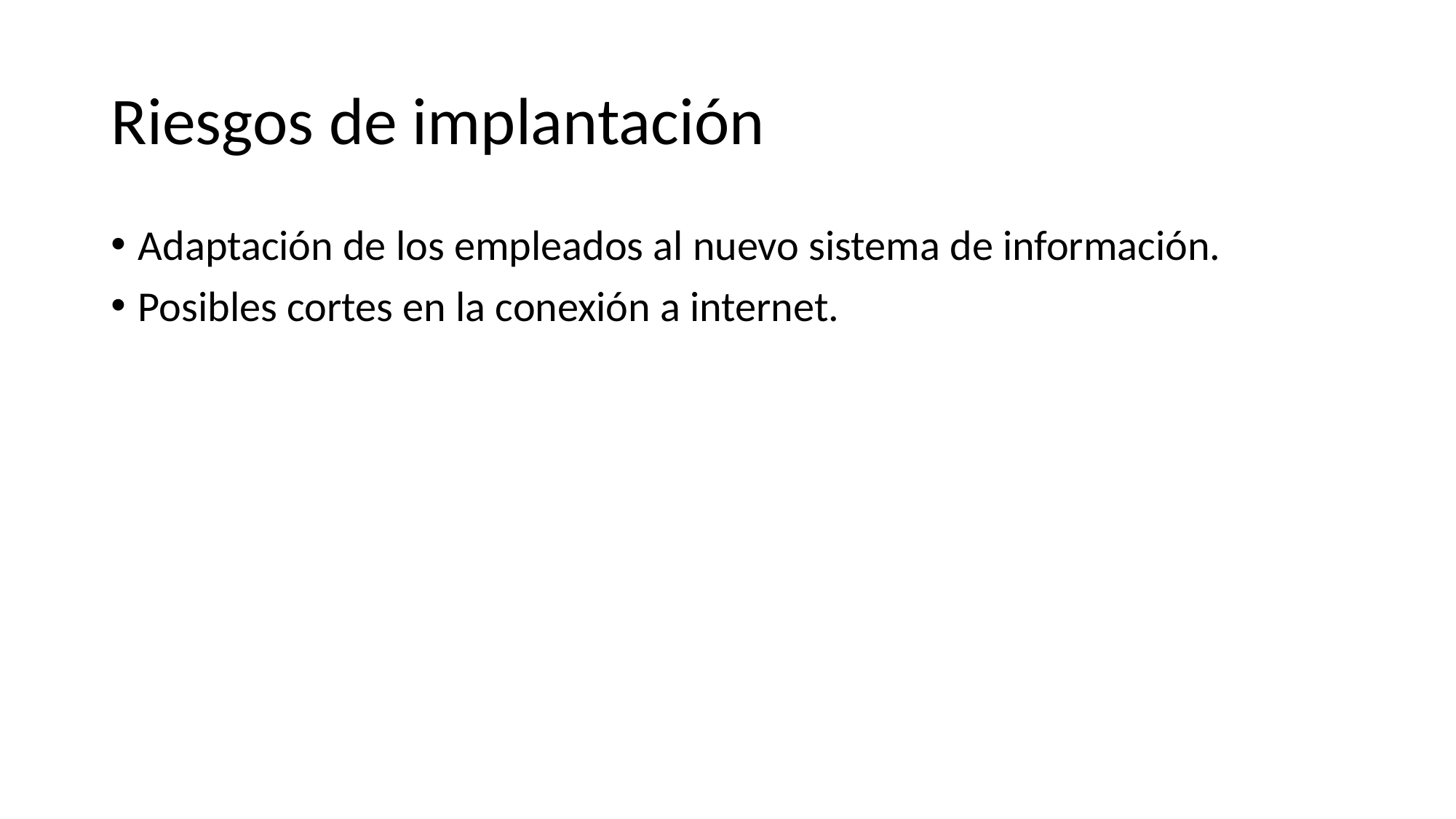

# Riesgos de implantación
Adaptación de los empleados al nuevo sistema de información.
Posibles cortes en la conexión a internet.